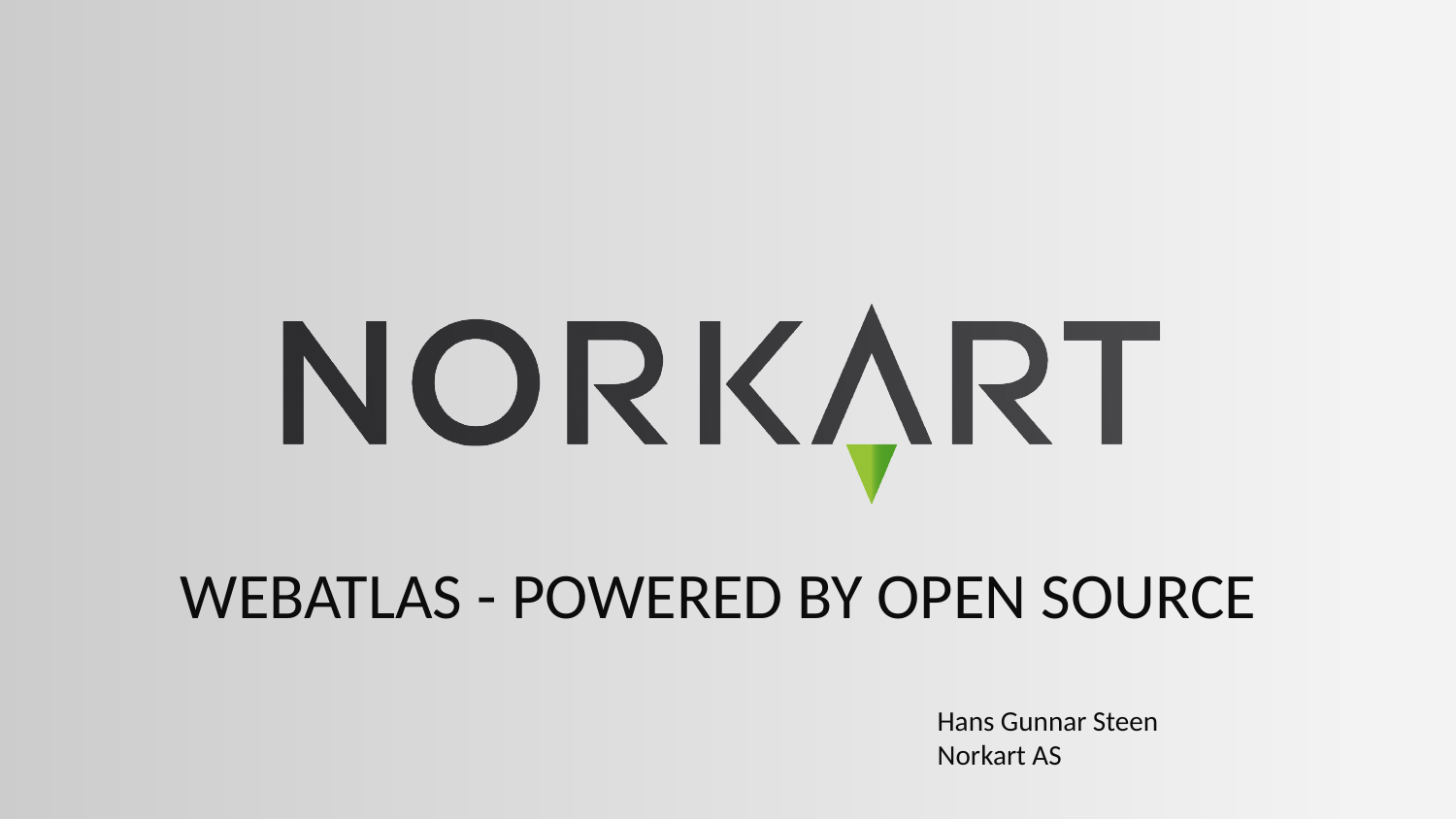

WEBATLAS - POWERED BY OPEN SOURCE
Hans Gunnar Steen Norkart AS